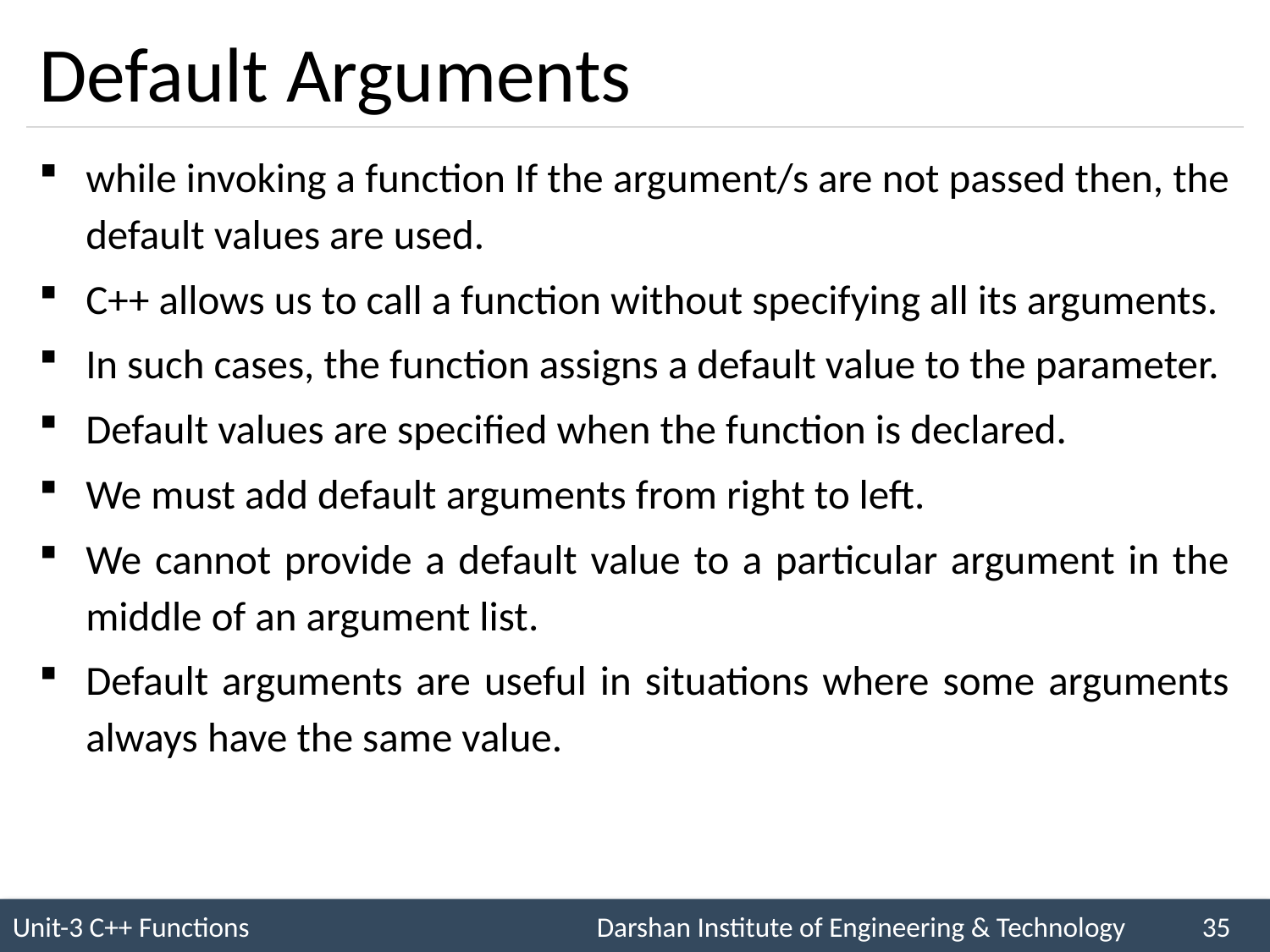

# Default Arguments
while invoking a function If the argument/s are not passed then, the default values are used.
C++ allows us to call a function without specifying all its arguments.
In such cases, the function assigns a default value to the parameter.
Default values are specified when the function is declared.
We must add default arguments from right to left.
We cannot provide a default value to a particular argument in the middle of an argument list.
Default arguments are useful in situations where some arguments always have the same value.